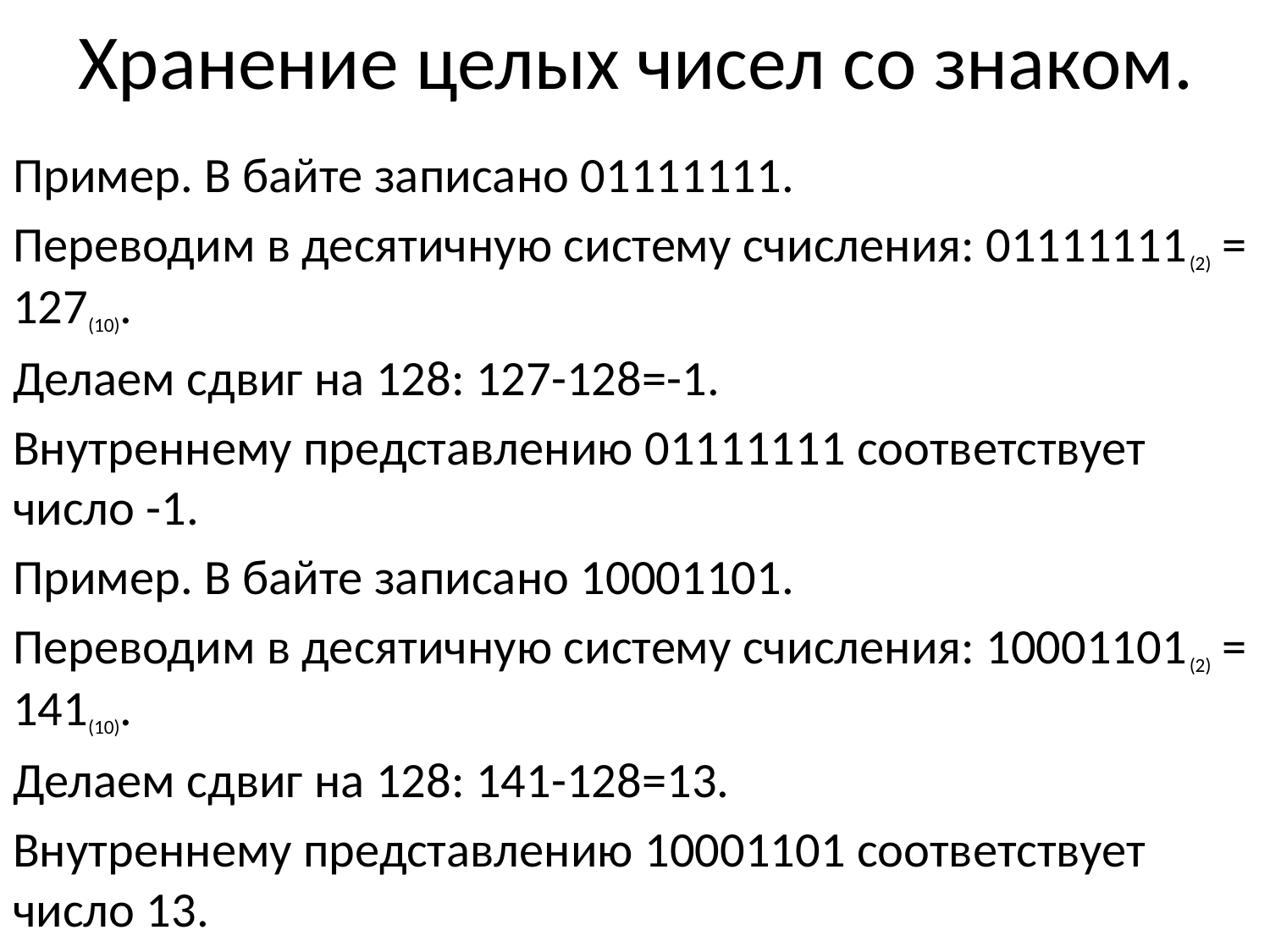

# Хранение целых чисел со знаком.
Пример. В байте записано 01111111.
Переводим в десятичную систему счисления: 01111111(2) = 127(10).
Делаем сдвиг на 128: 127-128=-1.
Внутреннему представлению 01111111 соответствует число -1.
Пример. В байте записано 10001101.
Переводим в десятичную систему счисления: 10001101(2) = 141(10).
Делаем сдвиг на 128: 141-128=13.
Внутреннему представлению 10001101 соответствует число 13.